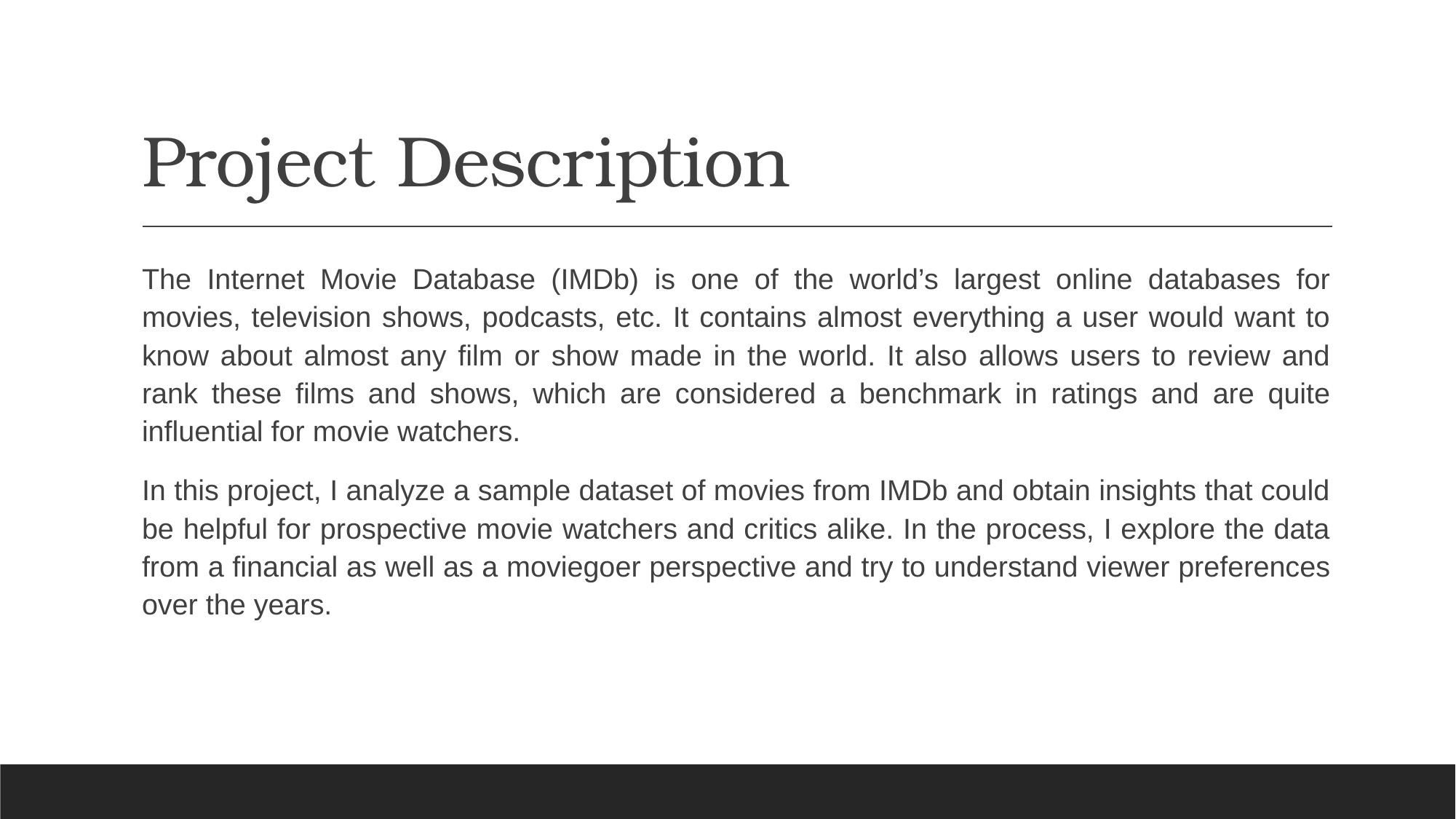

# Project Description
The Internet Movie Database (IMDb) is one of the world’s largest online databases for movies, television shows, podcasts, etc. It contains almost everything a user would want to know about almost any film or show made in the world. It also allows users to review and rank these films and shows, which are considered a benchmark in ratings and are quite influential for movie watchers.
In this project, I analyze a sample dataset of movies from IMDb and obtain insights that could be helpful for prospective movie watchers and critics alike. In the process, I explore the data from a financial as well as a moviegoer perspective and try to understand viewer preferences over the years.